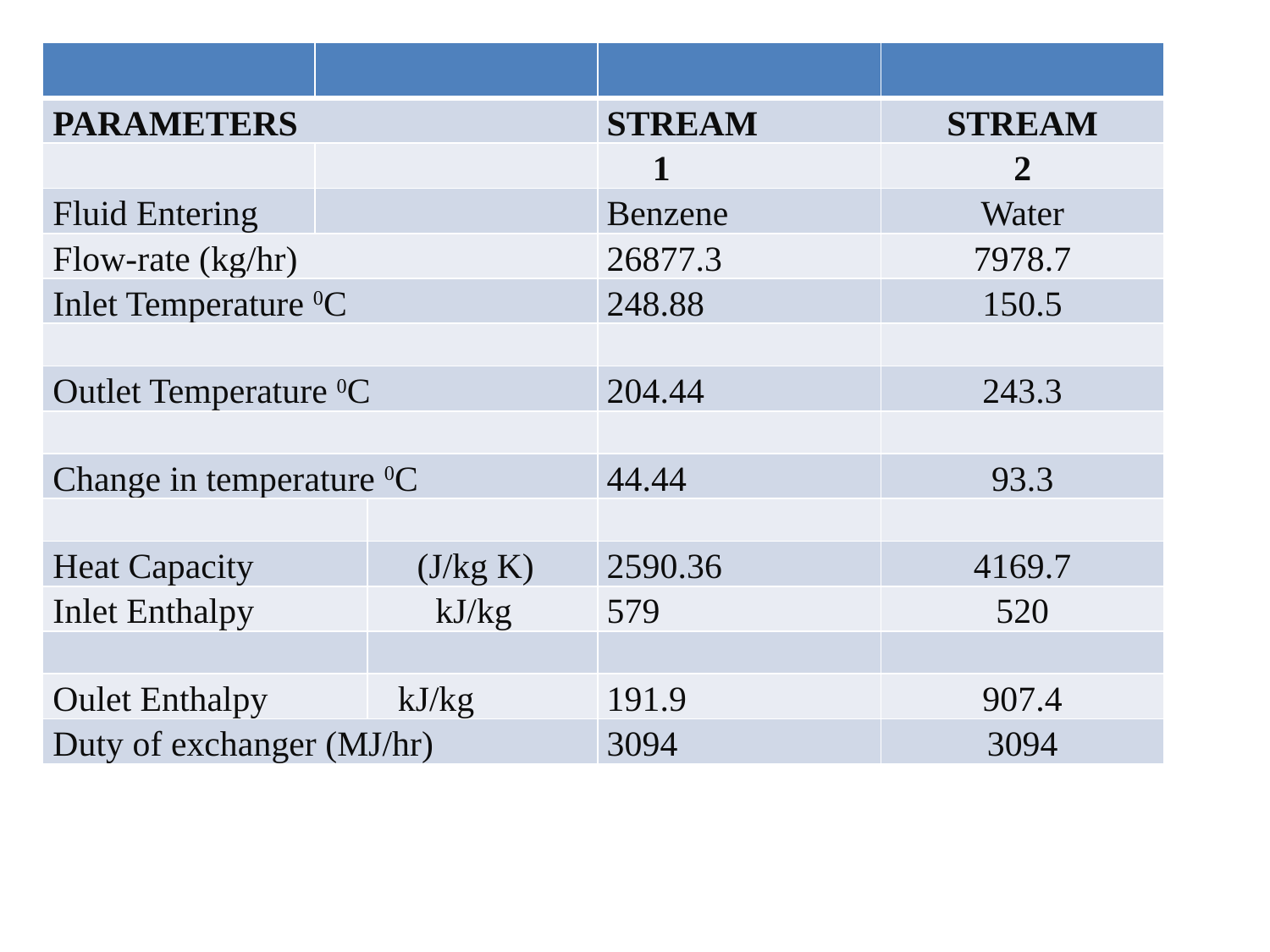

|  |  |  |  |  |
| --- | --- | --- | --- | --- |
| PARAMETERS |  |  | STREAM | STREAM |
|  |  |  | 1 | 2 |
| Fluid Entering |  |  | Benzene | Water |
| Flow-rate (kg/hr) |  |  | 26877.3 | 7978.7 |
| Inlet Temperature 0C |  |  | 248.88 | 150.5 |
|  |  |  |  |  |
| Outlet Temperature 0C |  |  | 204.44 | 243.3 |
|  |  |  |  |  |
| Change in temperature 0C |  |  | 44.44 | 93.3 |
|  |  |  |  |  |
| Heat Capacity |  | (J/kg K) | 2590.36 | 4169.7 |
| Inlet Enthalpy |  | kJ/kg | 579 | 520 |
|  |  |  |  |  |
| Oulet Enthalpy |  | kJ/kg | 191.9 | 907.4 |
| Duty of exchanger (MJ/hr) |  |  | 3094 | 3094 |